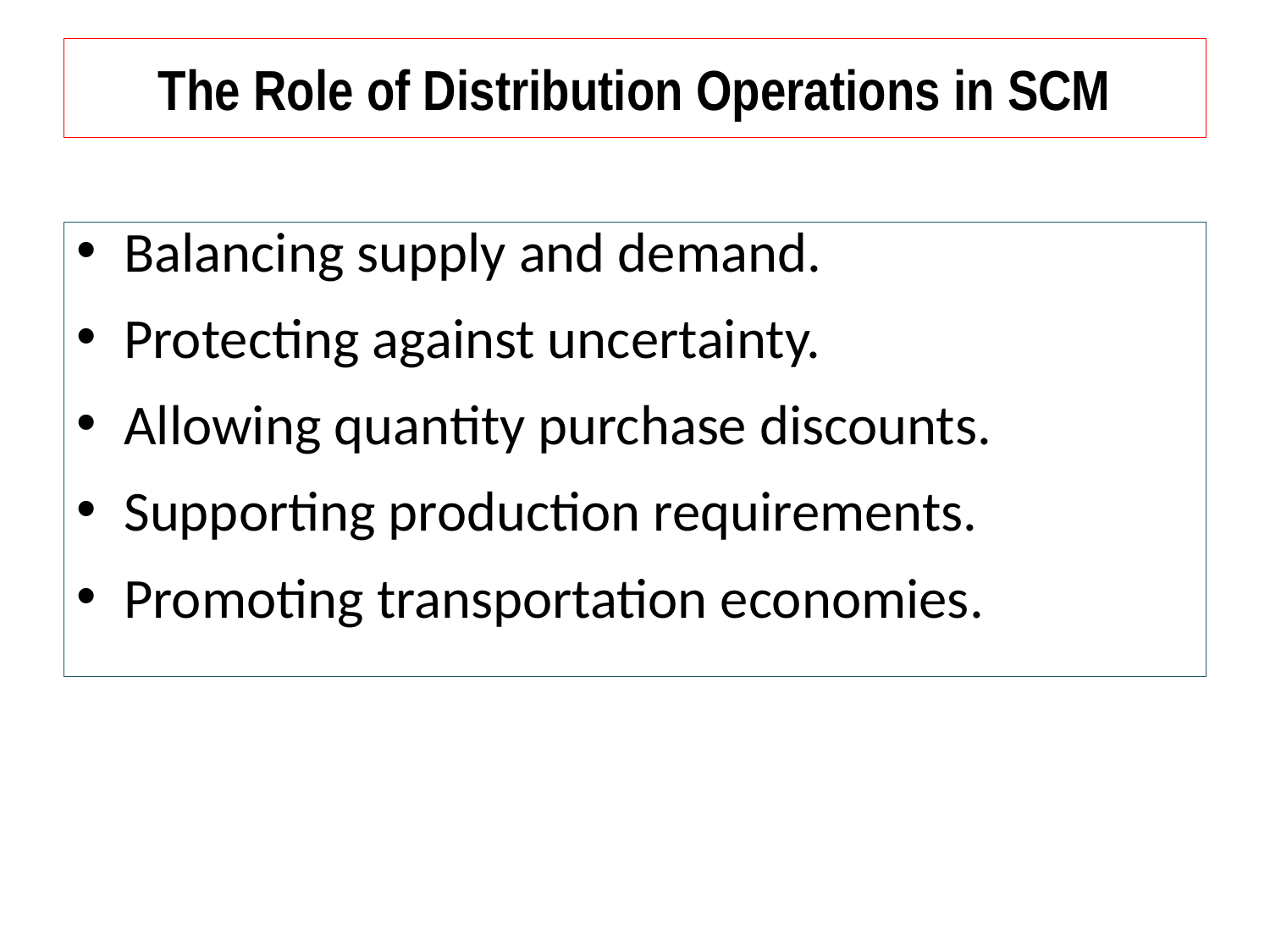

# The Role of Distribution Operations in SCM
Balancing supply and demand.
Protecting against uncertainty.
Allowing quantity purchase discounts.
Supporting production requirements.
Promoting transportation economies.